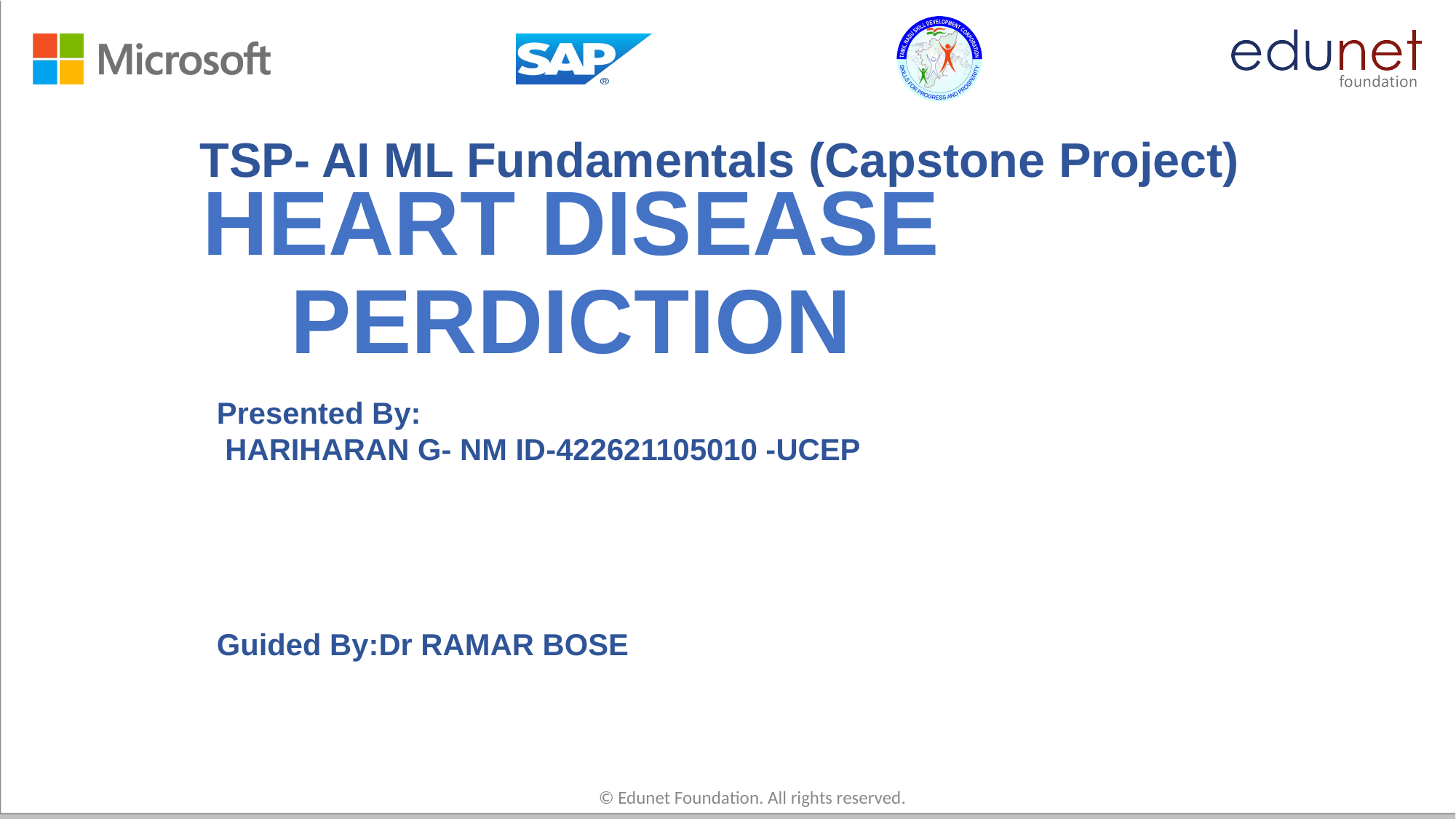

TSP- AI ML Fundamentals (Capstone Project)
# HEART DISEASE PERDICTION
Presented By:
 HARIHARAN G- NM ID-422621105010 -UCEP
Guided By:Dr RAMAR BOSE
© Edunet Foundation. All rights reserved.